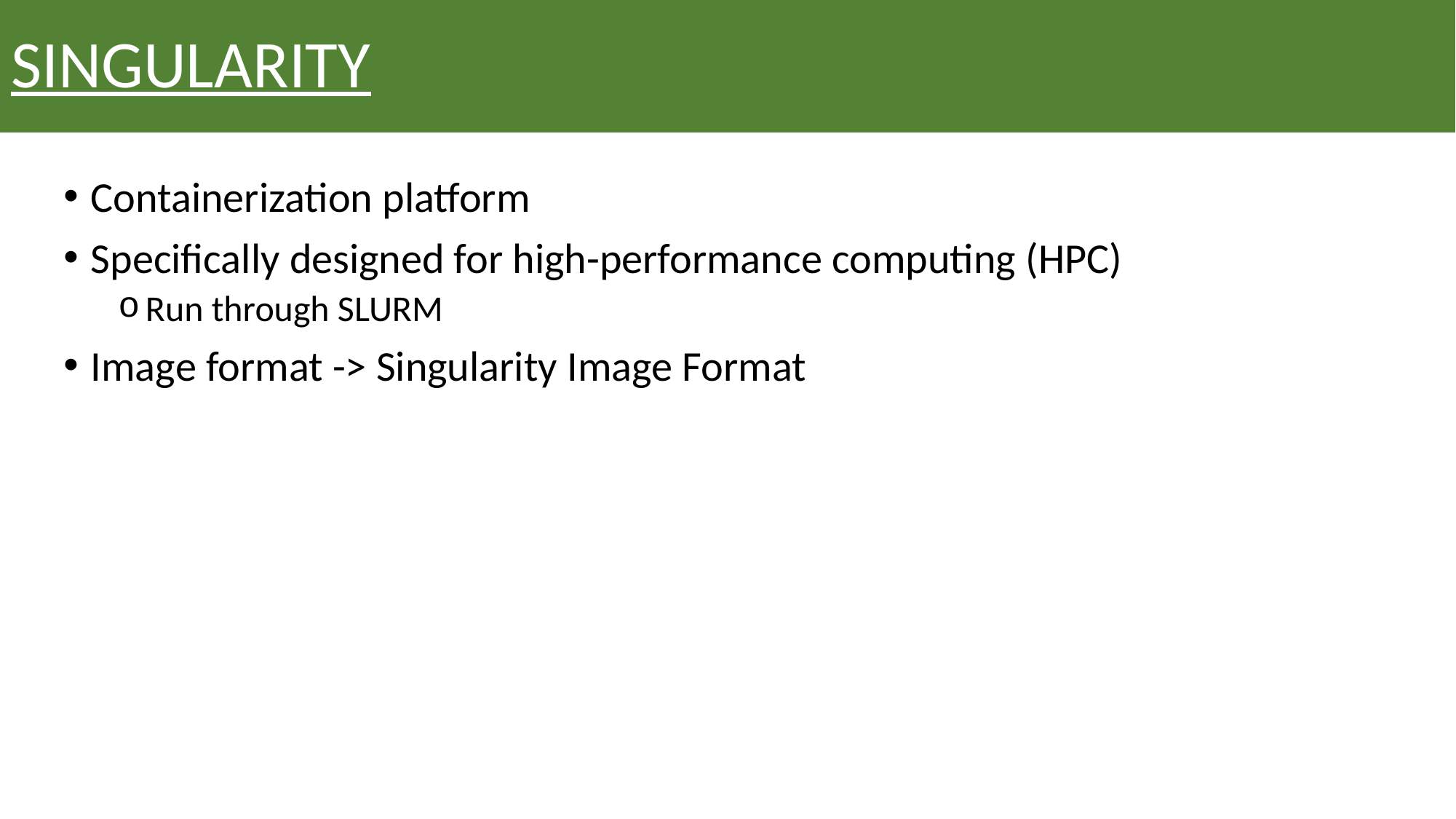

# SINGULARITY
Containerization platform
Specifically designed for high-performance computing (HPC)
Run through SLURM
Image format -> Singularity Image Format